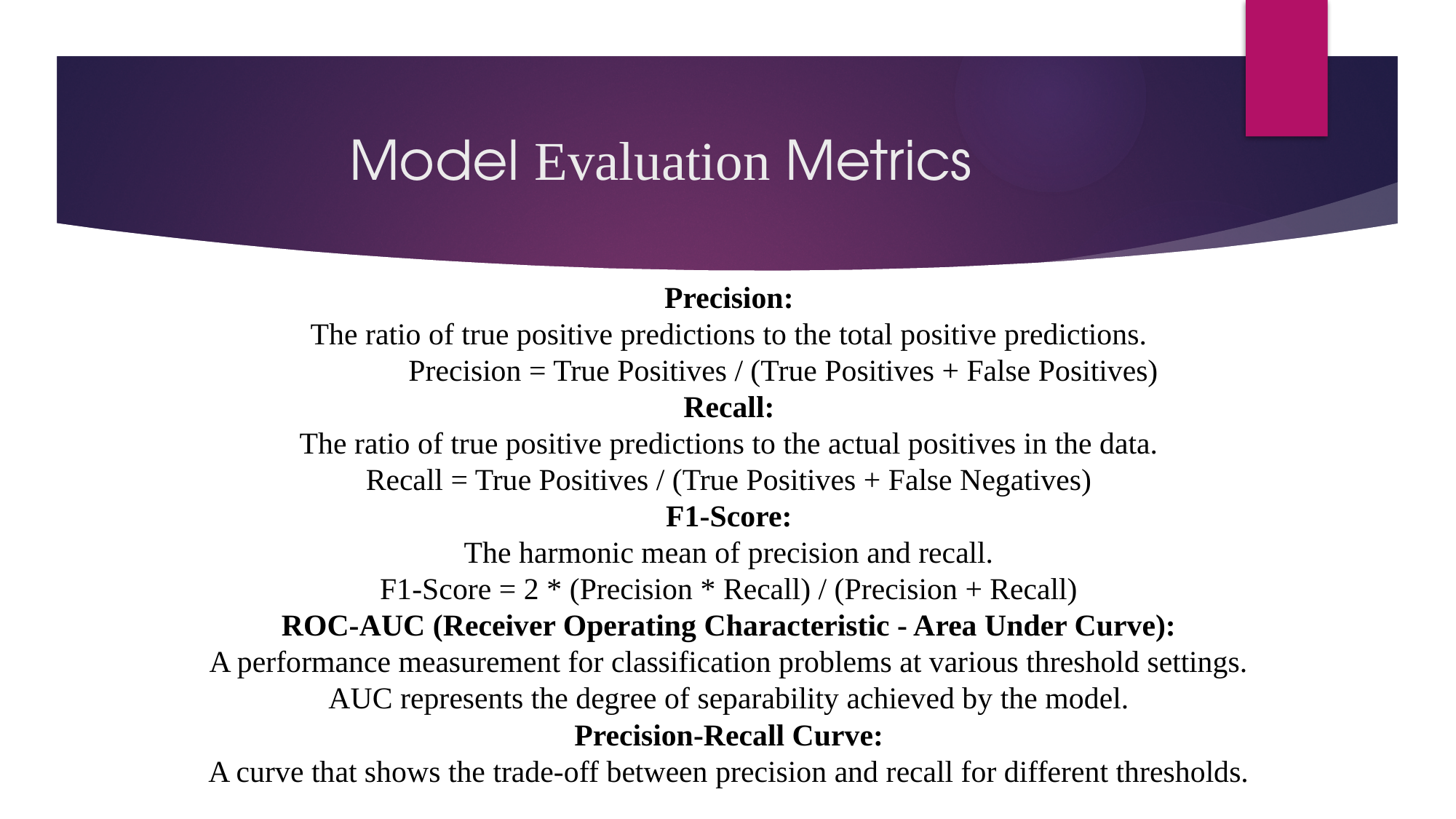

# Model Evaluation Metrics

Precision:
The ratio of true positive predictions to the total positive predictions.
	Precision = True Positives / (True Positives + False Positives)
Recall:
The ratio of true positive predictions to the actual positives in the data.
Recall = True Positives / (True Positives + False Negatives)
F1-Score:
The harmonic mean of precision and recall.
F1-Score = 2 * (Precision * Recall) / (Precision + Recall)
ROC-AUC (Receiver Operating Characteristic - Area Under Curve):
A performance measurement for classification problems at various threshold settings.
AUC represents the degree of separability achieved by the model.
Precision-Recall Curve:
A curve that shows the trade-off between precision and recall for different thresholds.